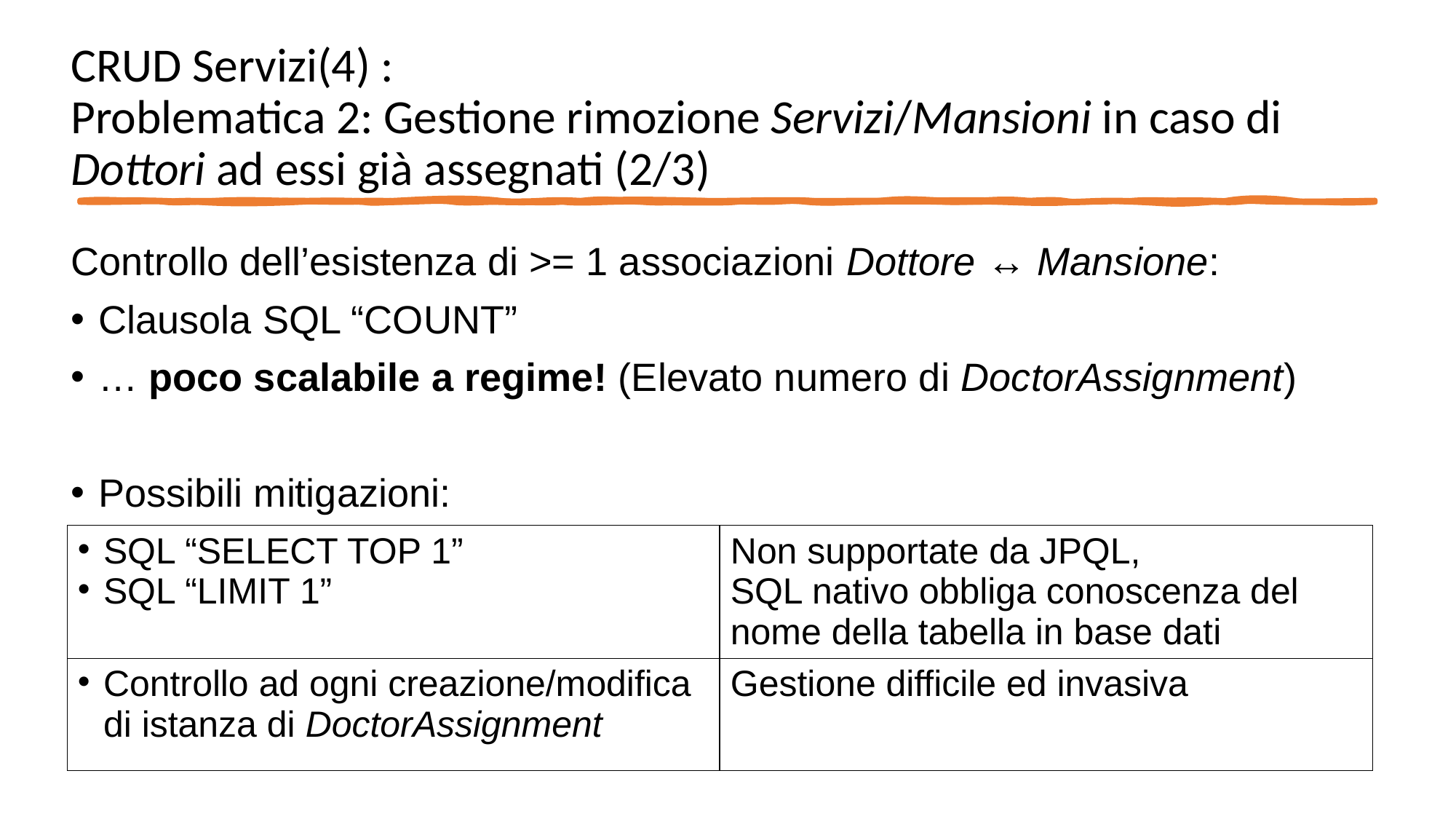

CRUD Servizi(4) :
Problematica 2: Gestione rimozione Servizi/Mansioni in caso di Dottori ad essi già assegnati (2/3)

Controllo dell’esistenza di >= 1 associazioni Dottore ↔ Mansione:
Clausola SQL “COUNT”
… poco scalabile a regime! (Elevato numero di DoctorAssignment)

Possibili mitigazioni:
| SQL “SELECT TOP 1” SQL “LIMIT 1” | Non supportate da JPQL, SQL nativo obbliga conoscenza del nome della tabella in base dati |
| --- | --- |
| Controllo ad ogni creazione/modifica di istanza di DoctorAssignment | Gestione difficile ed invasiva |